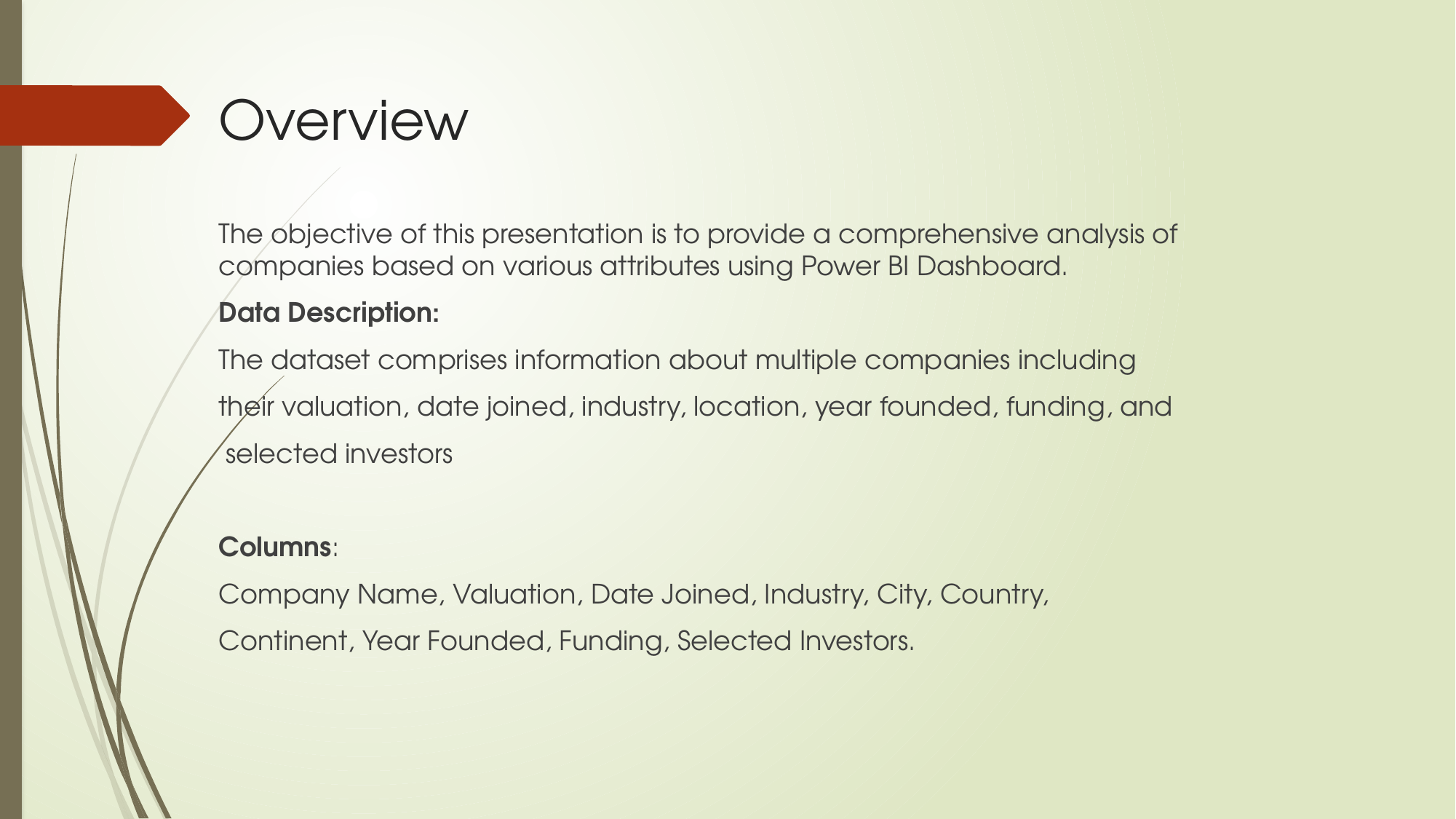

# Overview
The objective of this presentation is to provide a comprehensive analysis of companies based on various attributes using Power BI Dashboard.
Data Description:
The dataset comprises information about multiple companies including
their valuation, date joined, industry, location, year founded, funding, and
 selected investors

Columns:
Company Name, Valuation, Date Joined, Industry, City, Country,
Continent, Year Founded, Funding, Selected Investors.